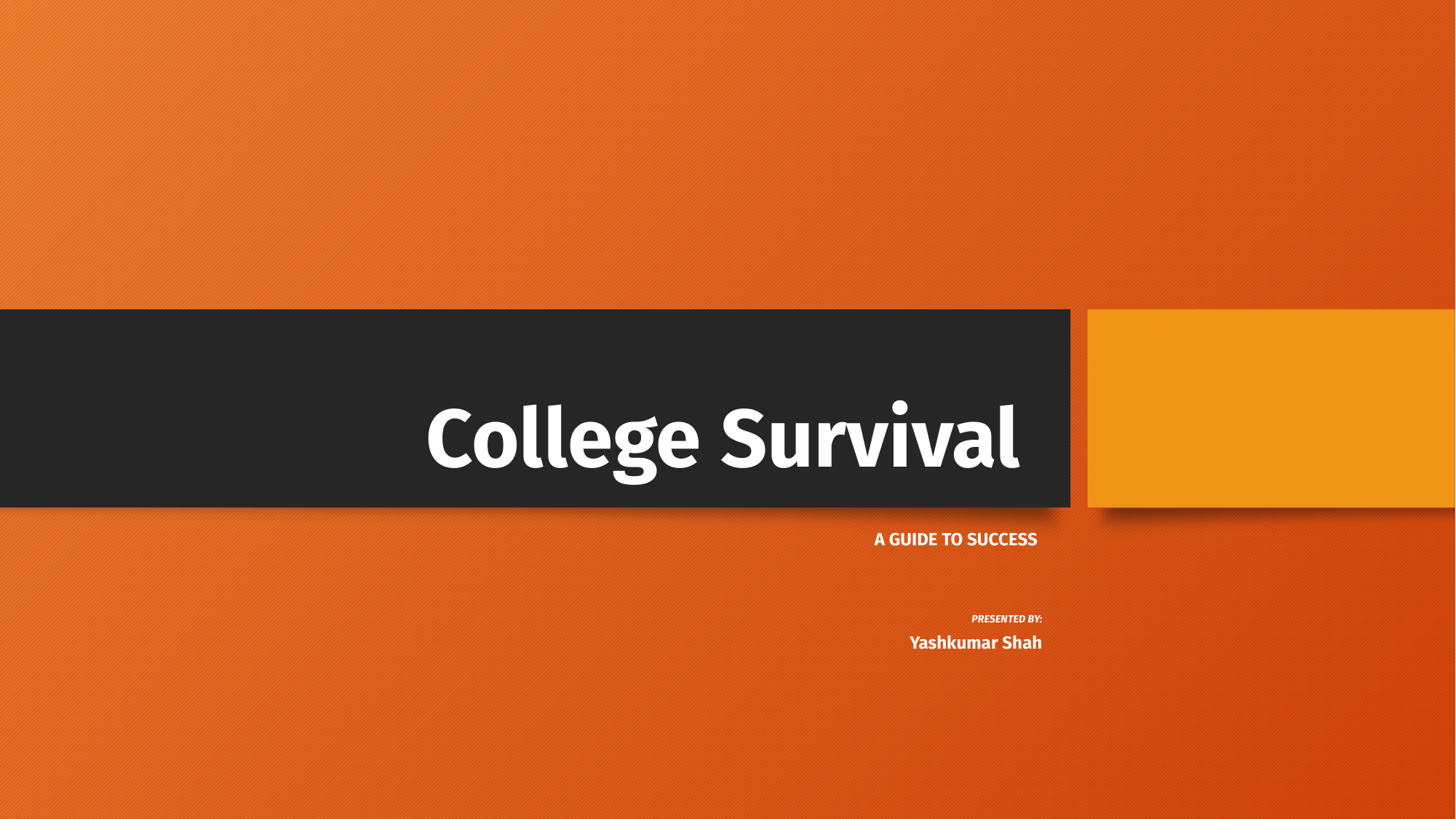

# College Survival
A GUIDE TO SUCCESS

PRESENTED BY:
Yashkumar Shah